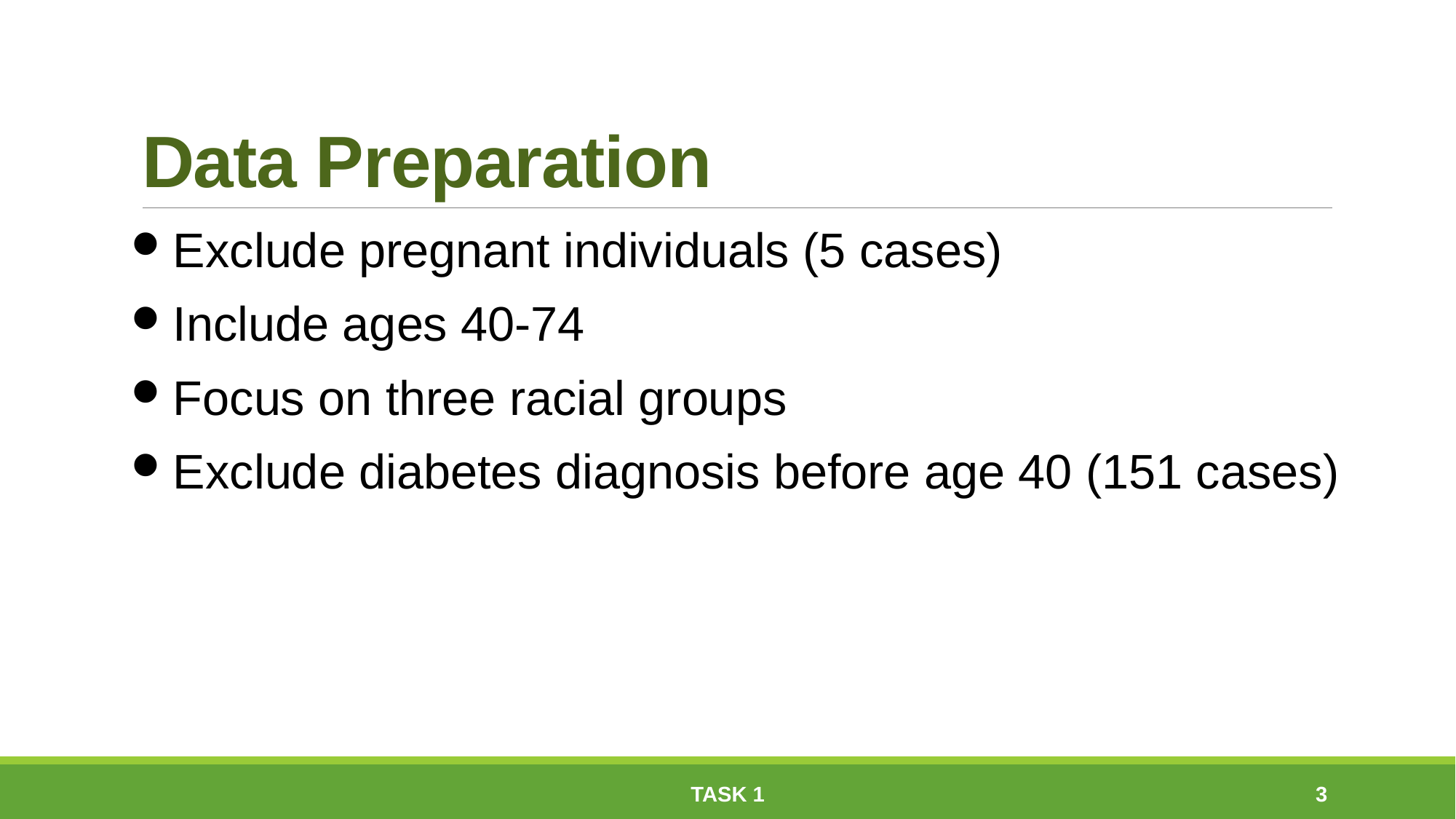

# Data Preparation
Exclude pregnant individuals (5 cases)
Include ages 40-74
Focus on three racial groups
Exclude diabetes diagnosis before age 40 (151 cases)
task 1
3